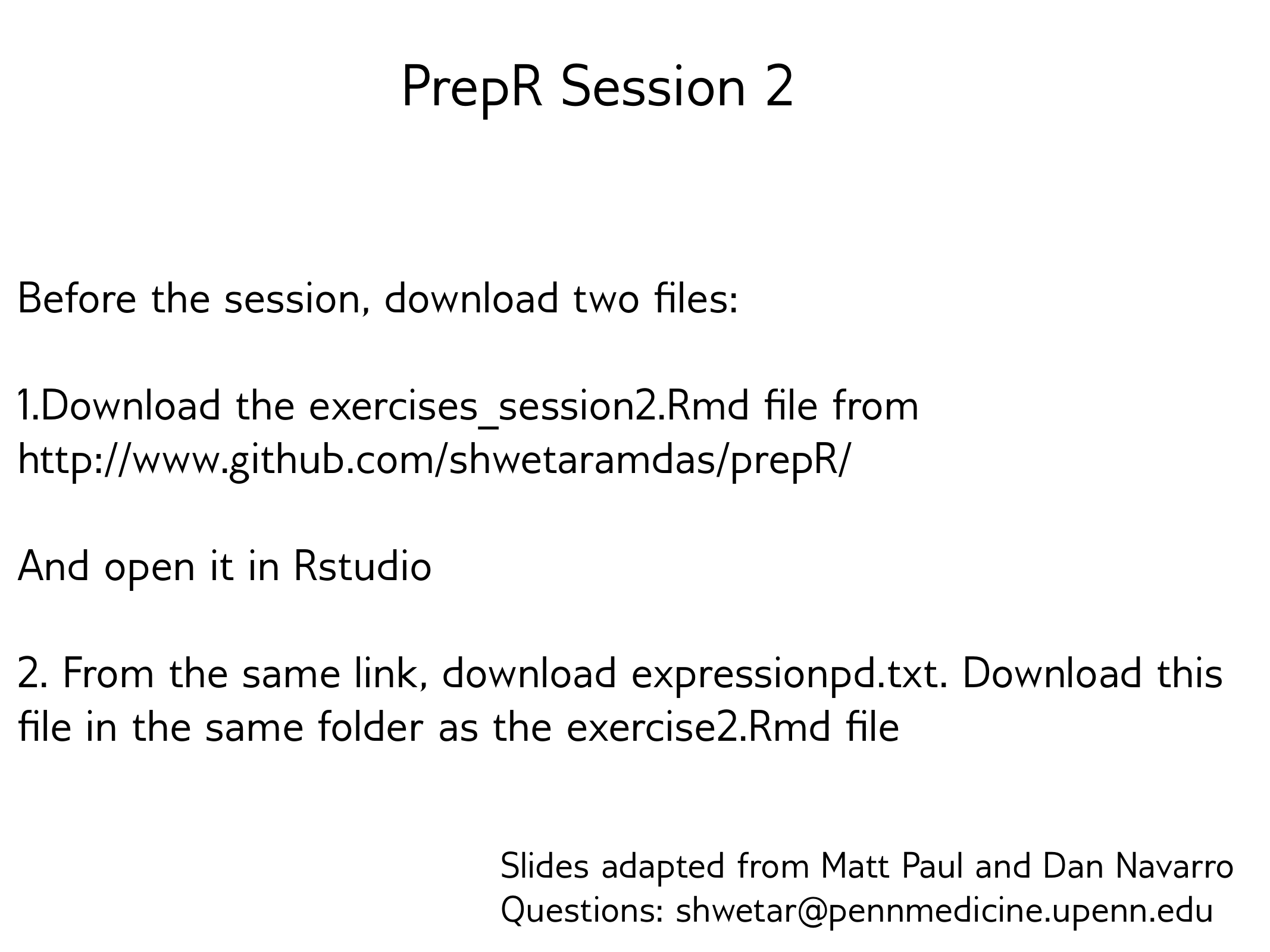

# PrepR Session 2
Before the session, download two files:

1.Download the exercises_session2.Rmd file from http://www.github.com/shwetaramdas/prepR/

And open it in Rstudio

2. From the same link, download expressionpd.txt. Download this file in the same folder as the exercise2.Rmd file
Slides adapted from Matt Paul and Dan Navarro
Questions: shwetar@pennmedicine.upenn.edu